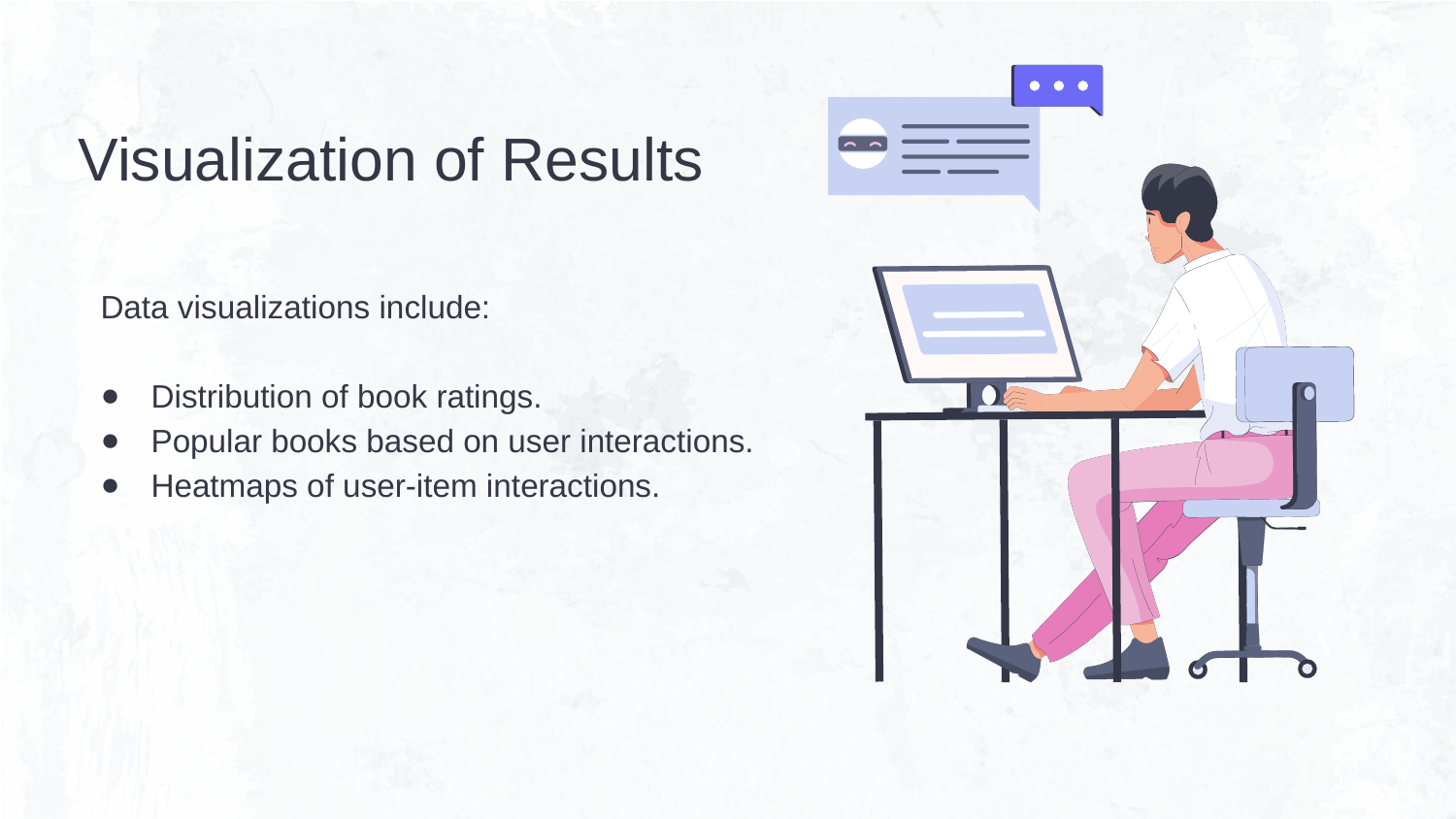

# Visualization of Results
Data visualizations include:

Distribution of book ratings.
Popular books based on user interactions.
Heatmaps of user-item interactions.